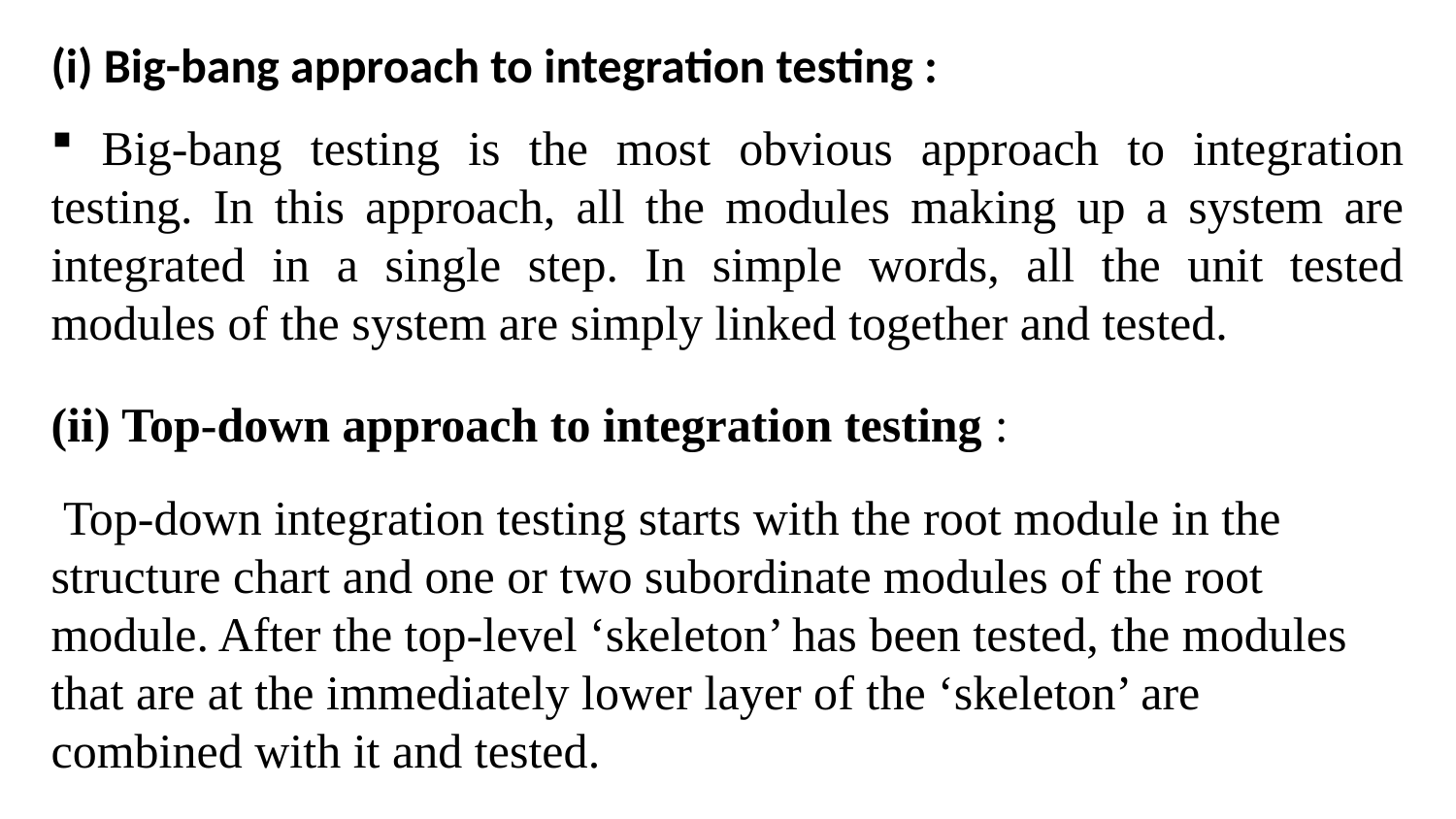

(i) Big-bang approach to integration testing :

 Big-bang testing is the most obvious approach to integration testing. In this approach, all the modules making up a system are integrated in a single step. In simple words, all the unit tested modules of the system are simply linked together and tested.

(ii) Top-down approach to integration testing :

 Top-down integration testing starts with the root module in the structure chart and one or two subordinate modules of the root module. After the top-level ‘skeleton’ has been tested, the modules that are at the immediately lower layer of the ‘skeleton’ are combined with it and tested.